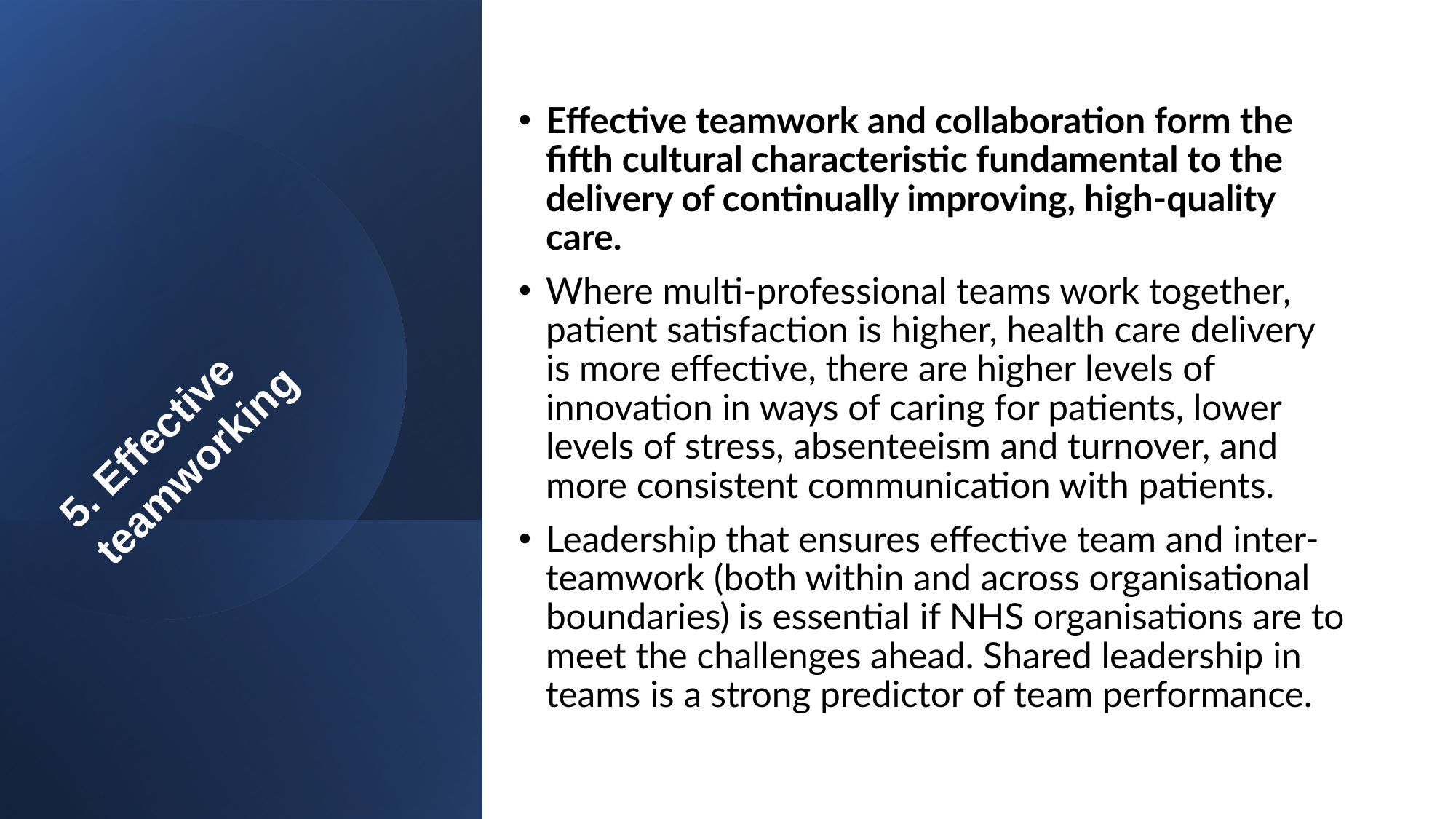

Effective teamwork and collaboration form the fifth cultural characteristic fundamental to the delivery of continually improving, high-quality care.
Where multi-professional teams work together, patient satisfaction is higher, health care delivery is more effective, there are higher levels of innovation in ways of caring for patients, lower levels of stress, absenteeism and turnover, and more consistent communication with patients.
Leadership that ensures effective team and inter-teamwork (both within and across organisational boundaries) is essential if NHS organisations are to meet the challenges ahead. Shared leadership in teams is a strong predictor of team performance.

5. Effective teamworking